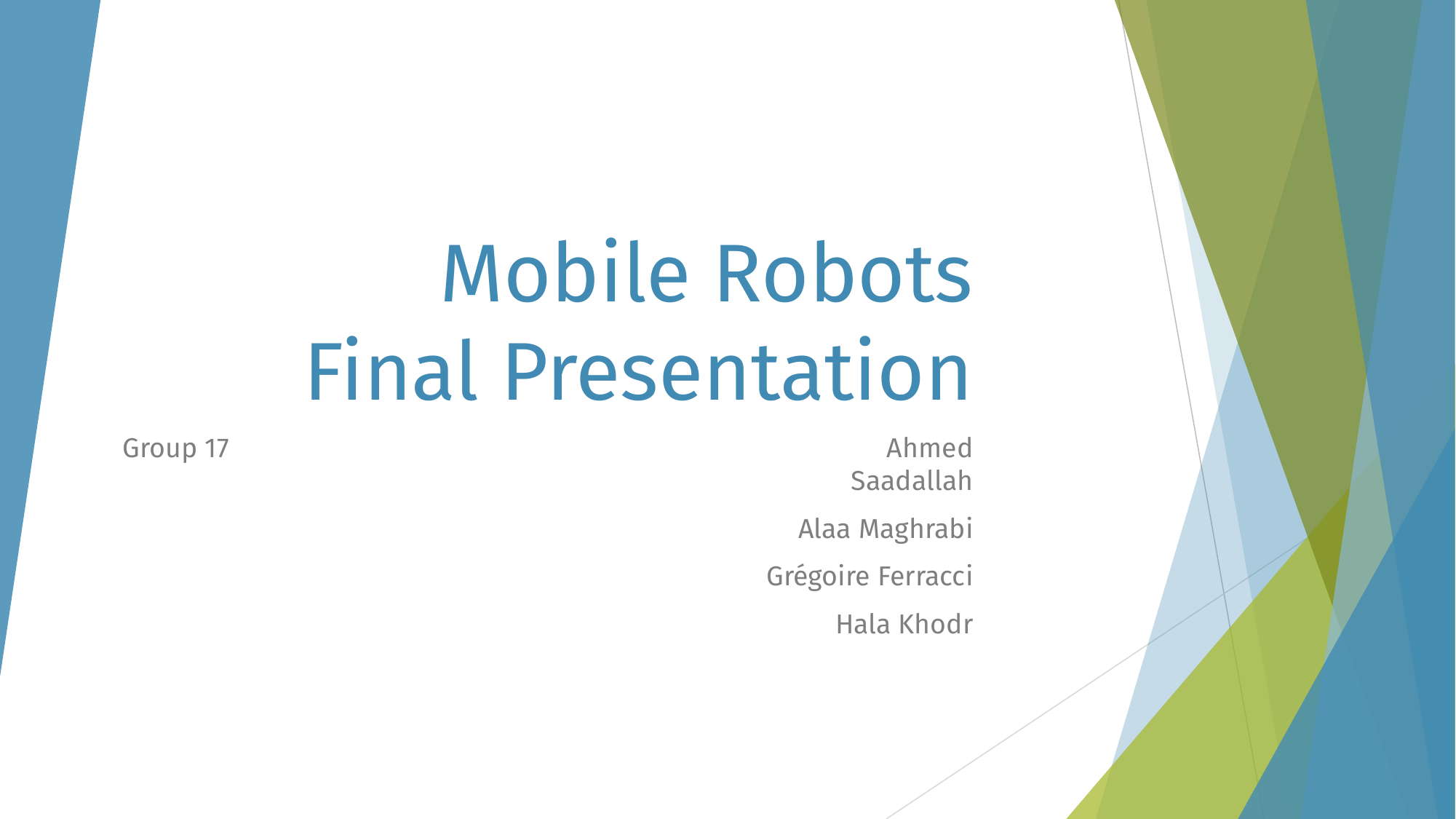

# Mobile Robots Final Presentation
Group 17 						Ahmed Saadallah
Alaa Maghrabi
Grégoire Ferracci
Hala Khodr